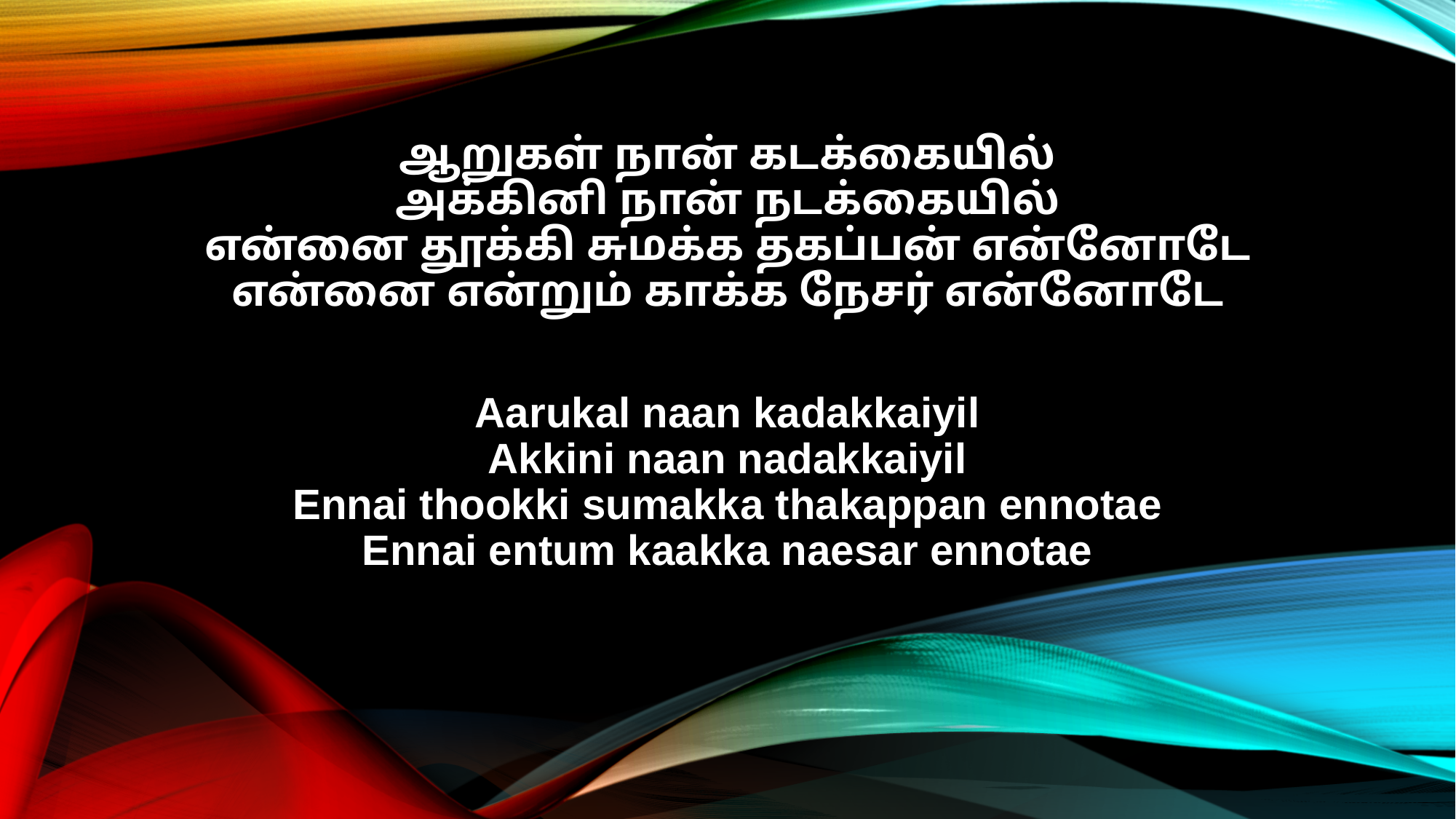

ஆறுகள் நான் கடக்கையில்
அக்கினி நான் நடக்கையில்
என்னை தூக்கி சுமக்க தகப்பன் என்னோடே
என்னை என்றும் காக்க நேசர் என்னோடே

Aarukal naan kadakkaiyil
Akkini naan nadakkaiyil
Ennai thookki sumakka thakappan ennotae
Ennai entum kaakka naesar ennotae